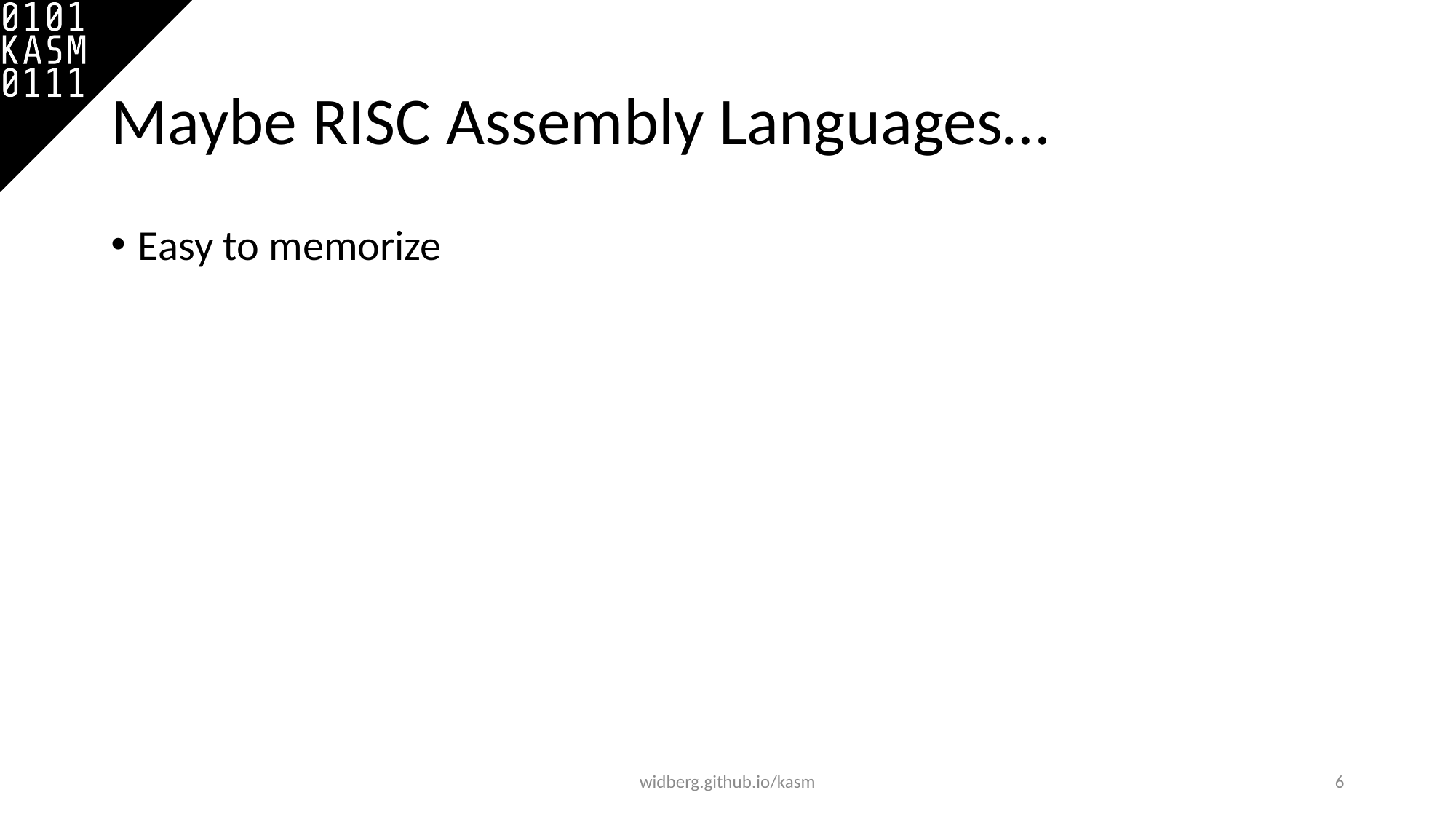

# Maybe RISC Assembly Languages…
Easy to memorize
widberg.github.io/kasm
6